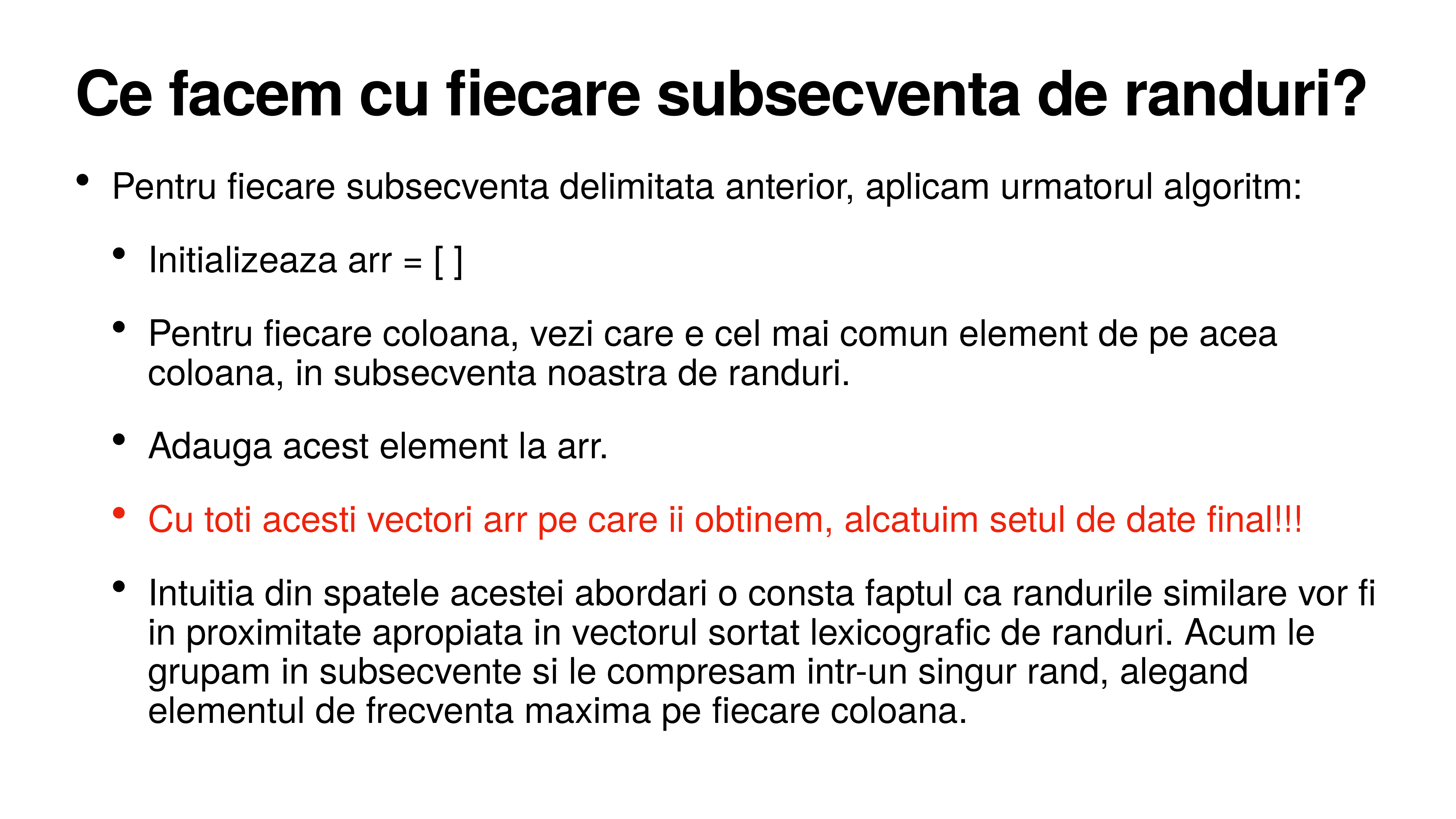

# Ce facem cu fiecare subsecventa de randuri?
Pentru fiecare subsecventa delimitata anterior, aplicam urmatorul algoritm:
Initializeaza arr = [ ]
Pentru fiecare coloana, vezi care e cel mai comun element de pe acea coloana, in subsecventa noastra de randuri.
Adauga acest element la arr.
Cu toti acesti vectori arr pe care ii obtinem, alcatuim setul de date final!!!
Intuitia din spatele acestei abordari o consta faptul ca randurile similare vor fi in proximitate apropiata in vectorul sortat lexicografic de randuri. Acum le grupam in subsecvente si le compresam intr-un singur rand, alegand elementul de frecventa maxima pe fiecare coloana.